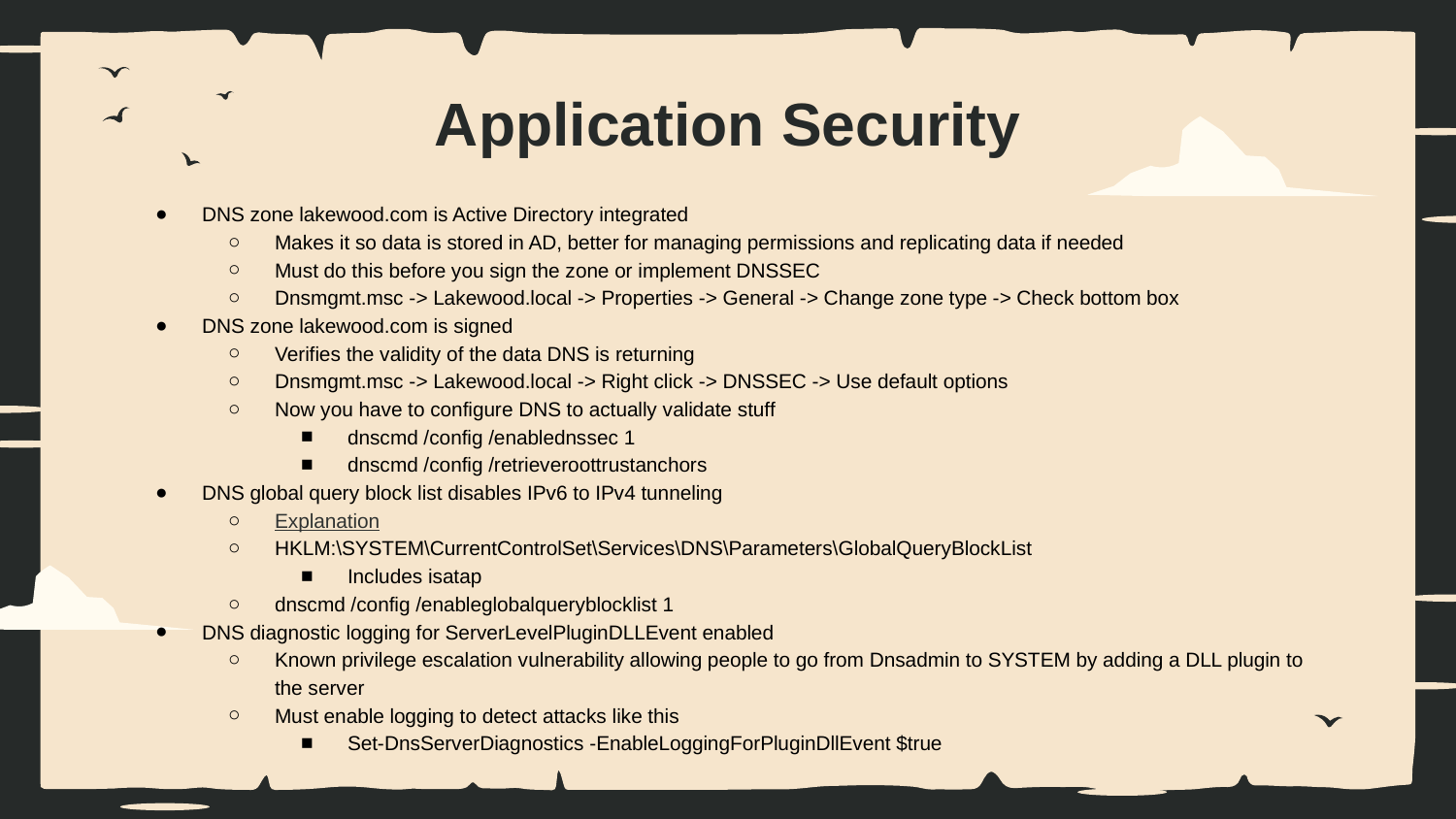

# Application Security
DNS zone lakewood.com is Active Directory integrated
Makes it so data is stored in AD, better for managing permissions and replicating data if needed
Must do this before you sign the zone or implement DNSSEC
Dnsmgmt.msc -> Lakewood.local -> Properties -> General -> Change zone type -> Check bottom box
DNS zone lakewood.com is signed
Verifies the validity of the data DNS is returning
Dnsmgmt.msc -> Lakewood.local -> Right click -> DNSSEC -> Use default options
Now you have to configure DNS to actually validate stuff
dnscmd /config /enablednssec 1
dnscmd /config /retrieveroottrustanchors
DNS global query block list disables IPv6 to IPv4 tunneling
Explanation
HKLM:\SYSTEM\CurrentControlSet\Services\DNS\Parameters\GlobalQueryBlockList
Includes isatap
dnscmd /config /enableglobalqueryblocklist 1
DNS diagnostic logging for ServerLevelPluginDLLEvent enabled
Known privilege escalation vulnerability allowing people to go from Dnsadmin to SYSTEM by adding a DLL plugin to the server
Must enable logging to detect attacks like this
Set-DnsServerDiagnostics -EnableLoggingForPluginDllEvent $true